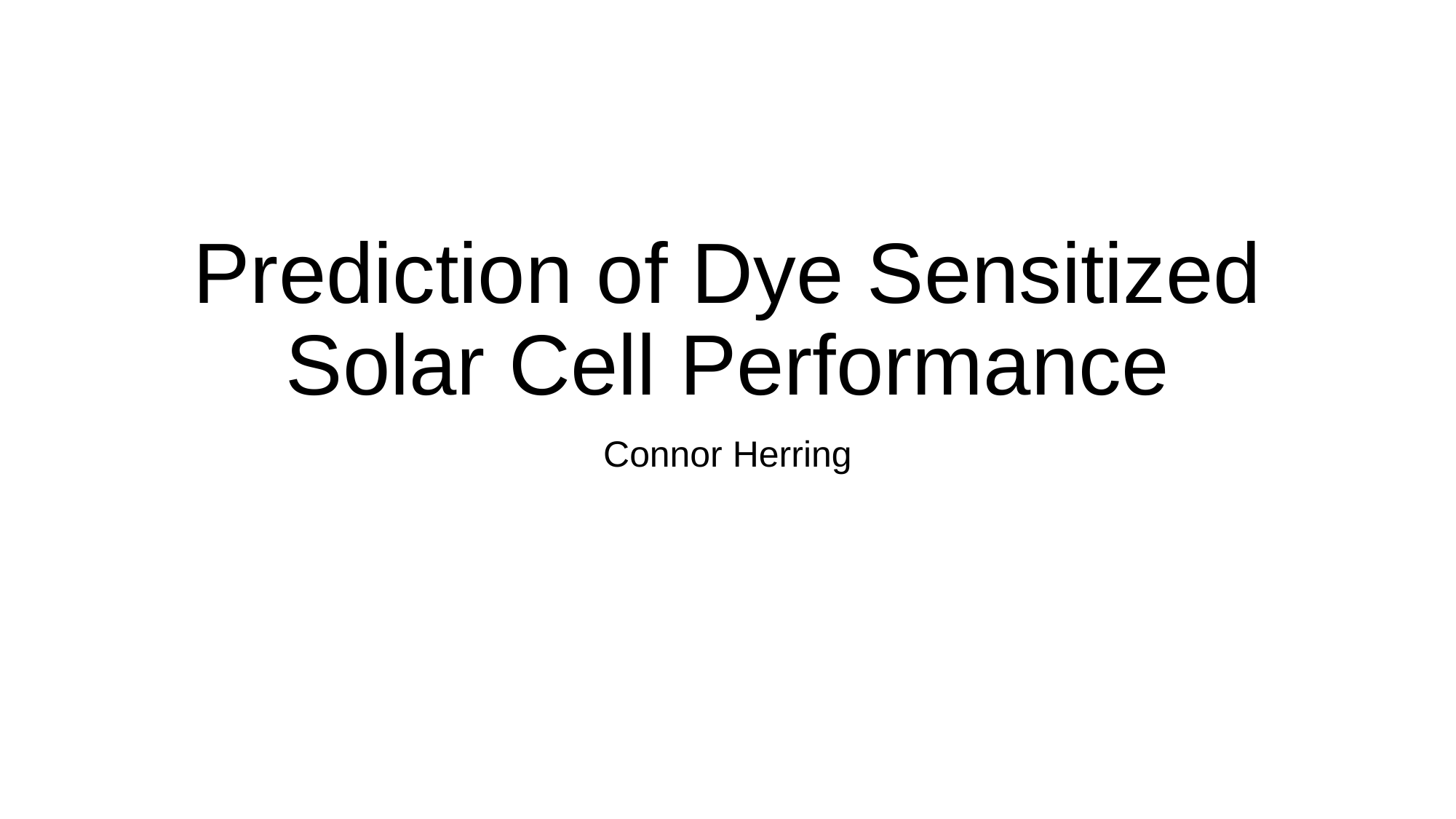

# Prediction of Dye Sensitized Solar Cell Performance
Connor Herring